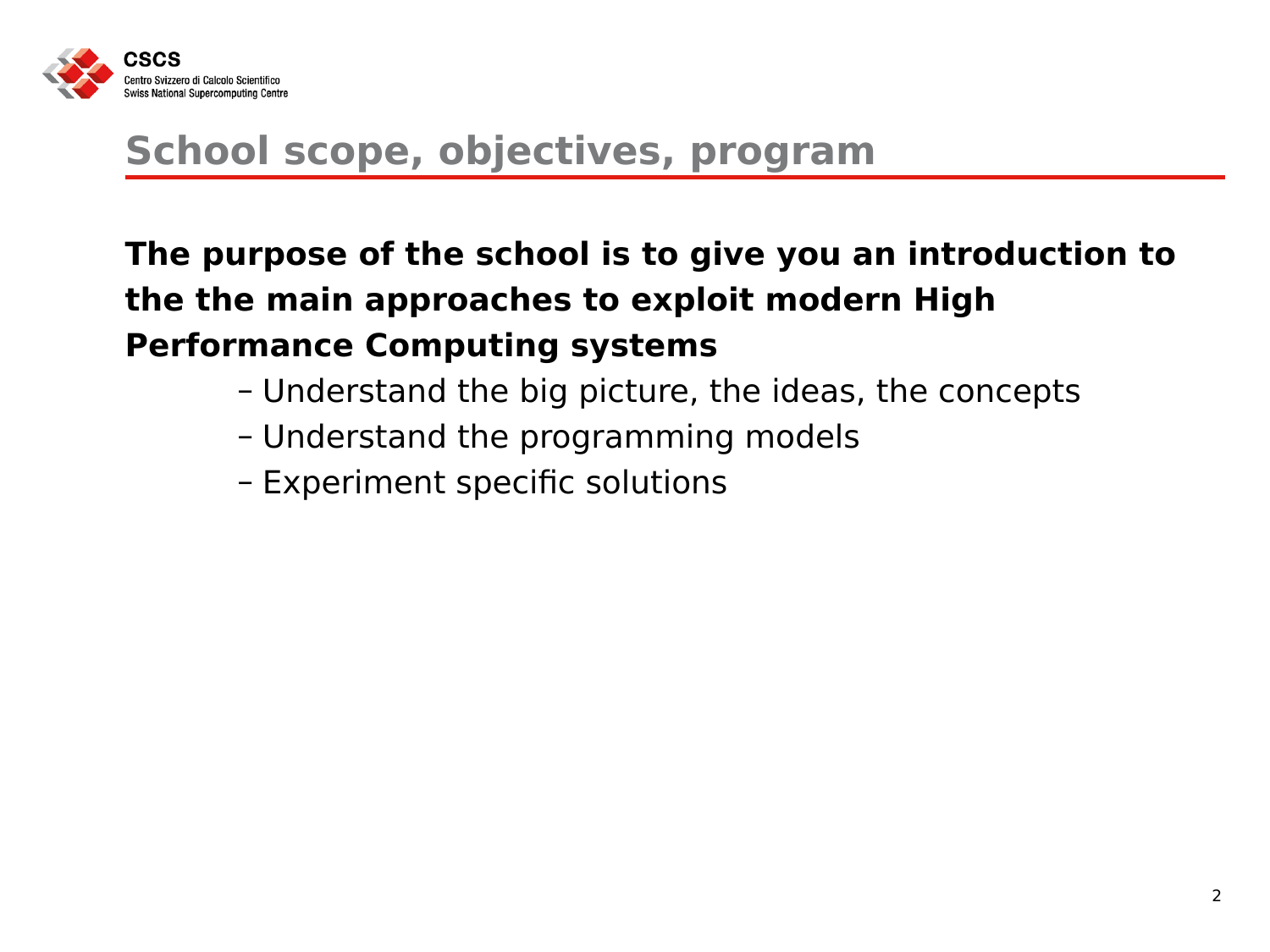

# School scope, objectives, program
The purpose of the school is to give you an introduction to the the main approaches to exploit modern High Performance Computing systems
Understand the big picture, the ideas, the concepts
Understand the programming models
Experiment specific solutions

2